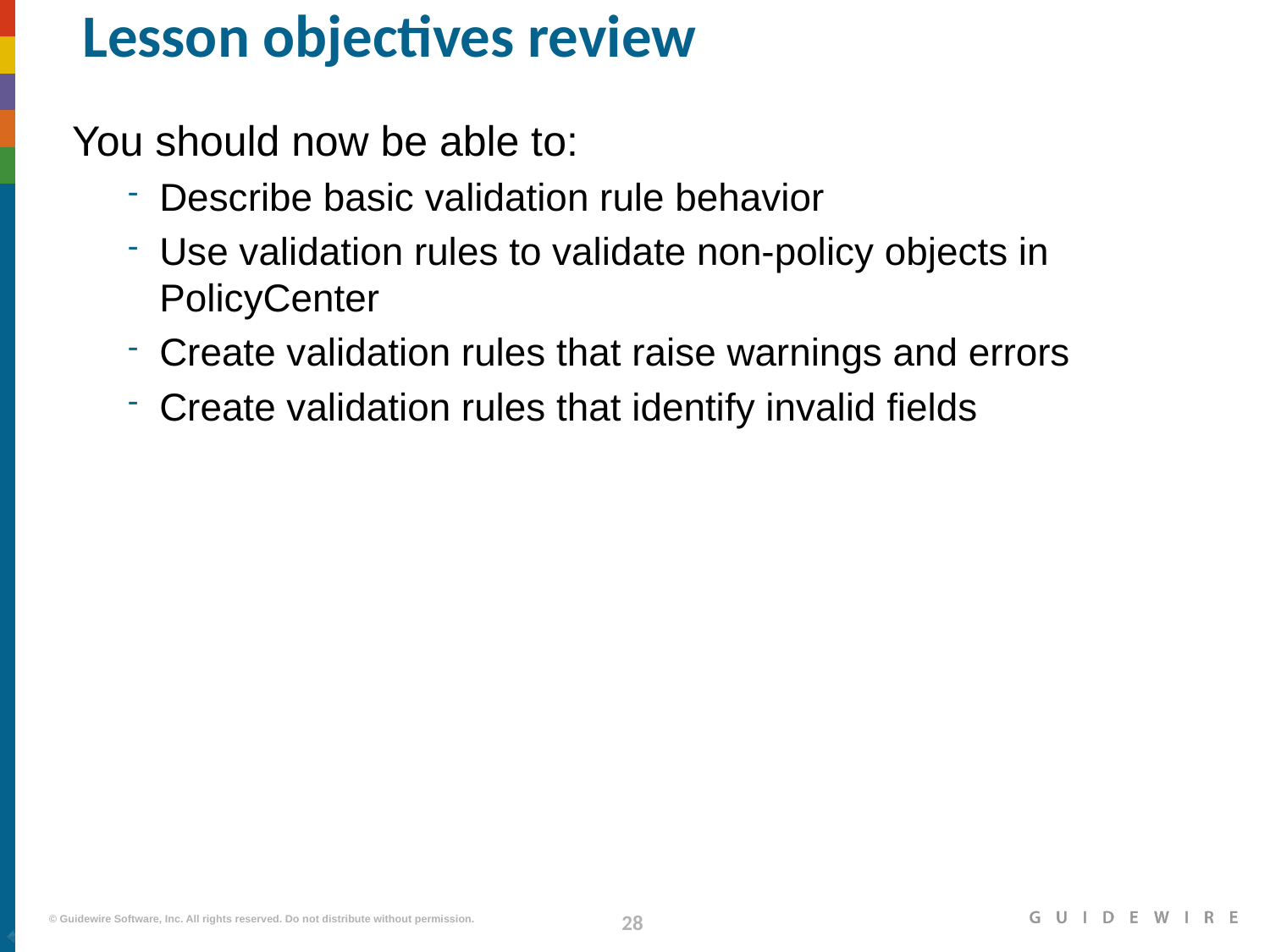

# Lesson objectives review
You should now be able to:
Describe basic validation rule behavior
Use validation rules to validate non-policy objects in PolicyCenter
Create validation rules that raise warnings and errors
Create validation rules that identify invalid fields